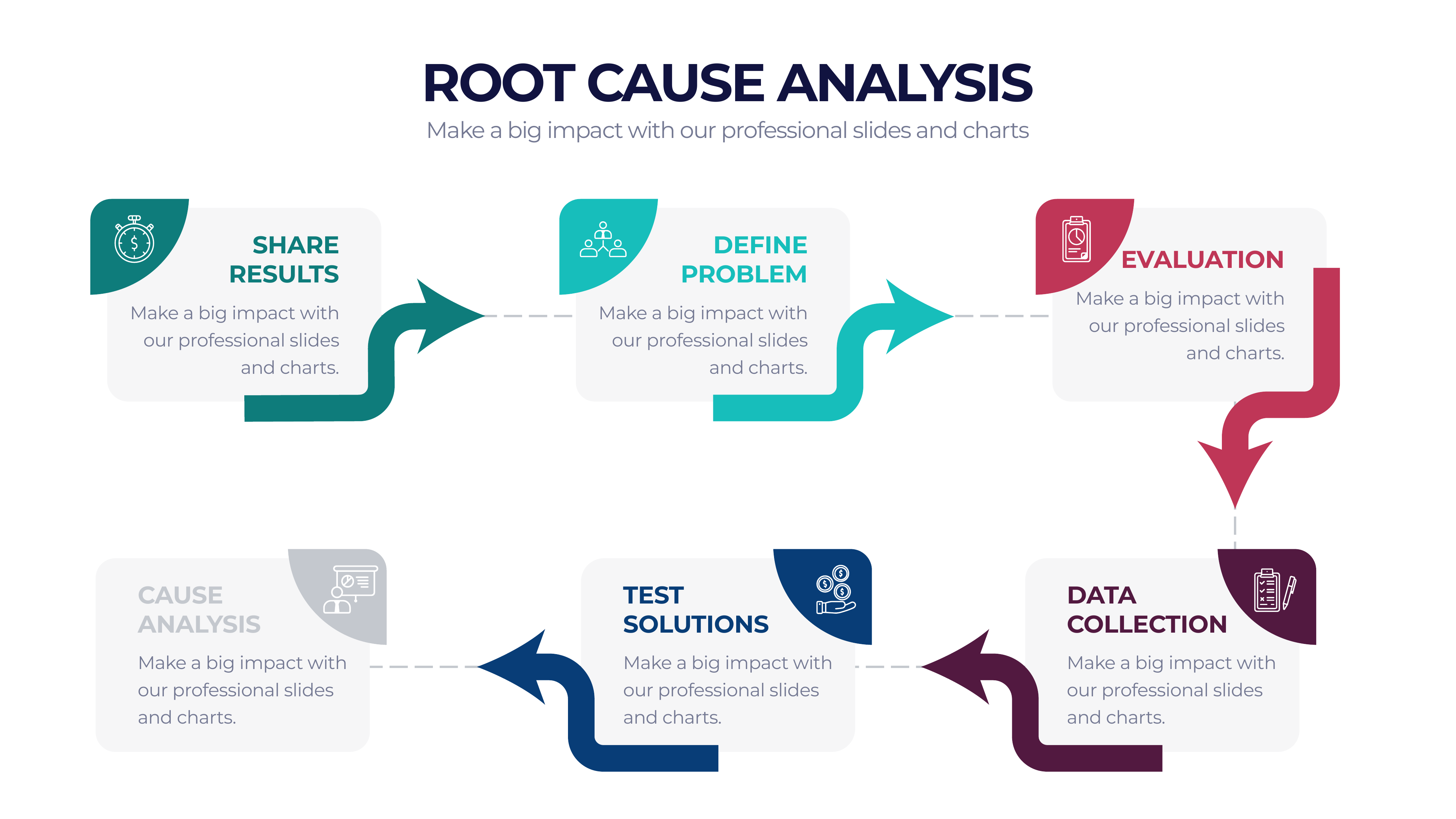

ROOT CAUSE ANALYSIS
Make a big impact with our professional slides and charts

SHARE RESULTS
DEFINE PROBLEM
EVALUATION

Make a big impact with our professional slides and charts.

Make a big impact with our professional slides and charts.
Make a big impact with our professional slides and charts.

CAUSE ANALYSIS
TEST SOLUTIONS
DATA COLLECTION

Make a big impact with our professional slides and charts.
Make a big impact with our professional slides and charts.
Make a big impact with our professional slides and charts.